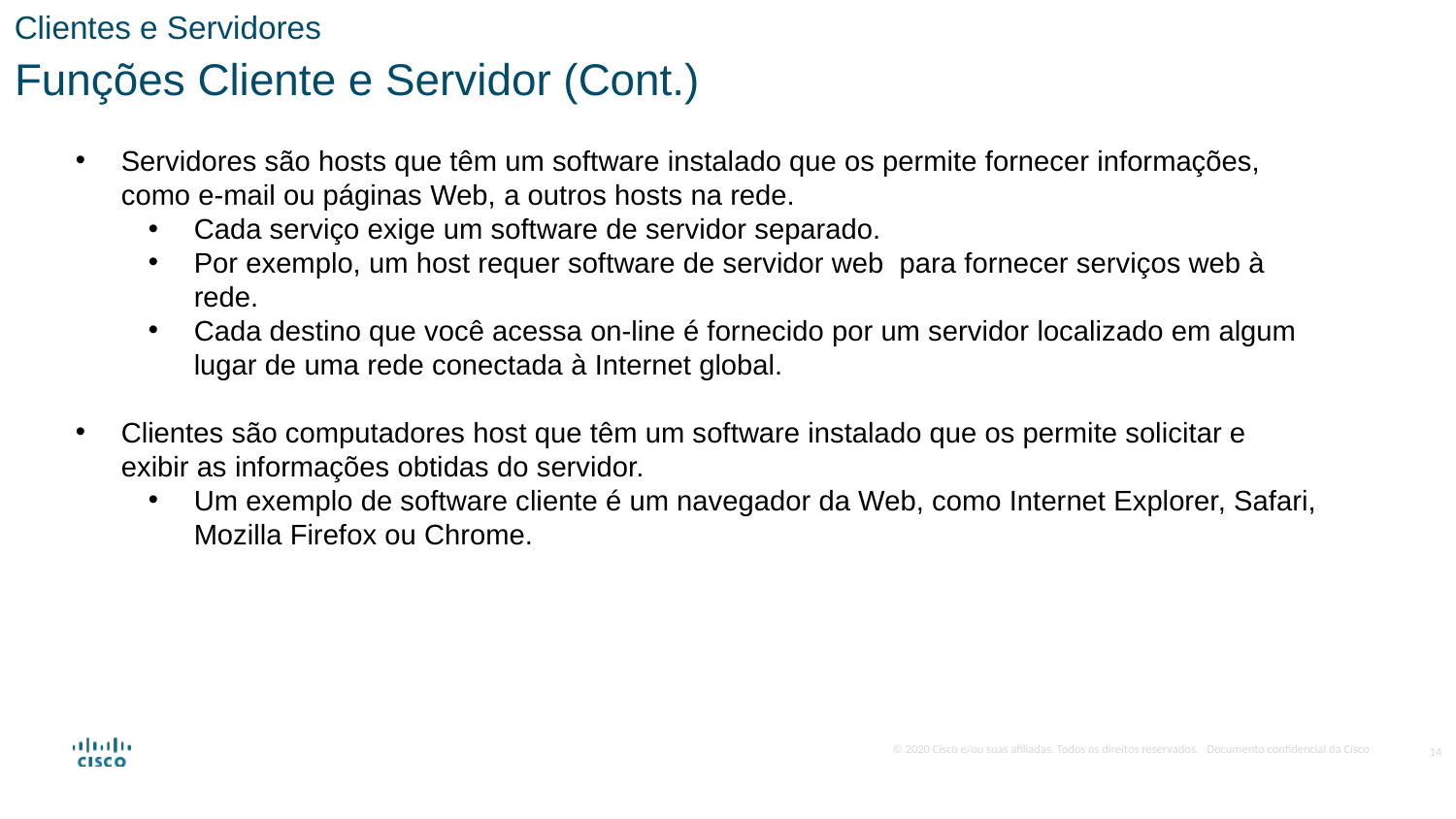

Clientes e Servidores
Funções Cliente e Servidor (Cont.)
Servidores são hosts que têm um software instalado que os permite fornecer informações, como e-mail ou páginas Web, a outros hosts na rede.
Cada serviço exige um software de servidor separado.
Por exemplo, um host requer software de servidor web  para fornecer serviços web à rede.
Cada destino que você acessa on-line é fornecido por um servidor localizado em algum lugar de uma rede conectada à Internet global.

Clientes são computadores host que têm um software instalado que os permite solicitar e exibir as informações obtidas do servidor.
Um exemplo de software cliente é um navegador da Web, como Internet Explorer, Safari, Mozilla Firefox ou Chrome.

14